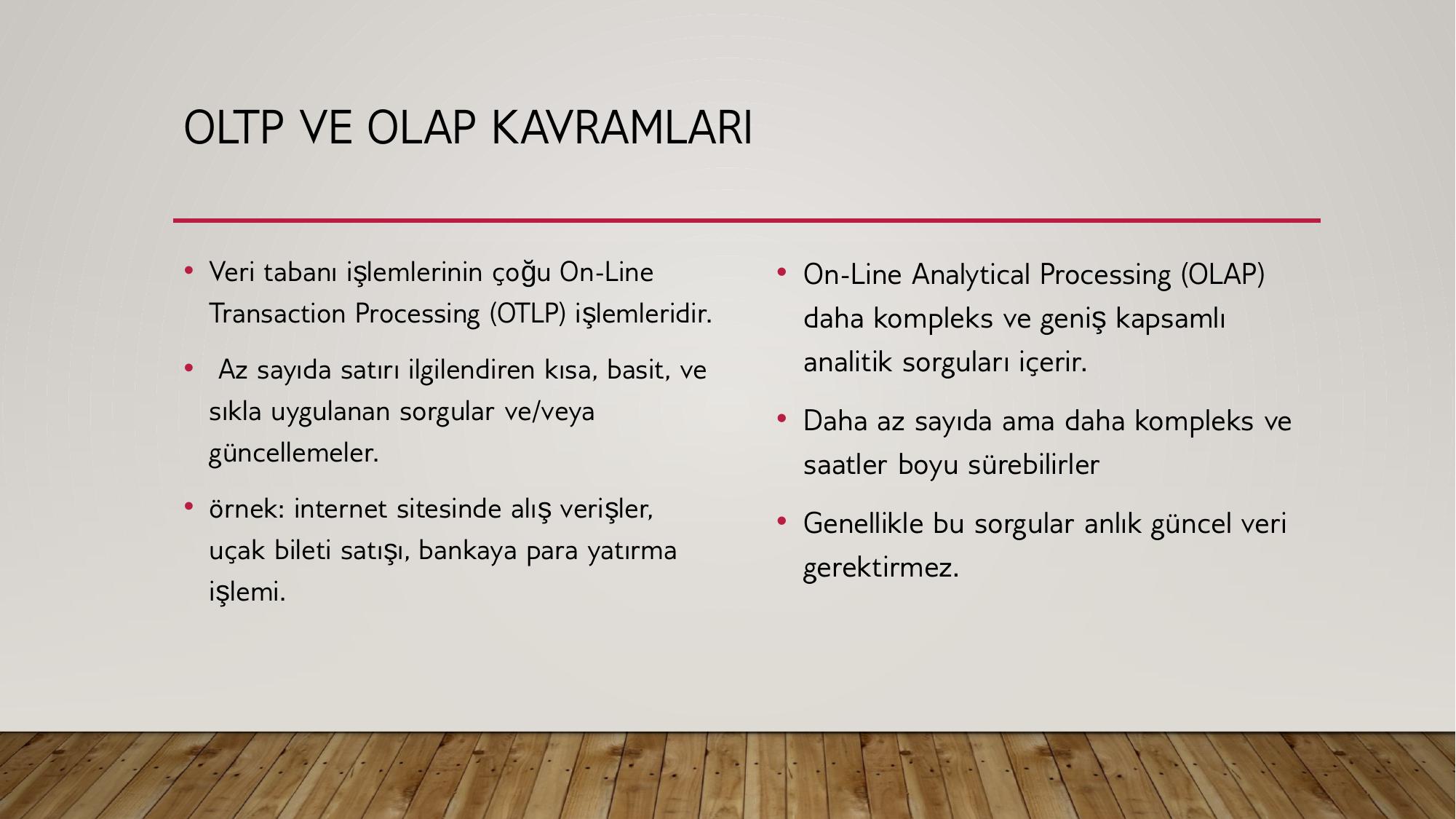

# Oltp ve olap kavramları
Veri tabanı işlemlerinin çoğu On-Line Transaction Processing (OTLP) işlemleridir.
 Az sayıda satırı ilgilendiren kısa, basit, ve sıkla uygulanan sorgular ve/veya güncellemeler.
örnek: internet sitesinde alış verişler, uçak bileti satışı, bankaya para yatırma işlemi.
On-Line Analytical Processing (OLAP) daha kompleks ve geniş kapsamlı analitik sorguları içerir.
Daha az sayıda ama daha kompleks ve saatler boyu sürebilirler
Genellikle bu sorgular anlık güncel veri gerektirmez.